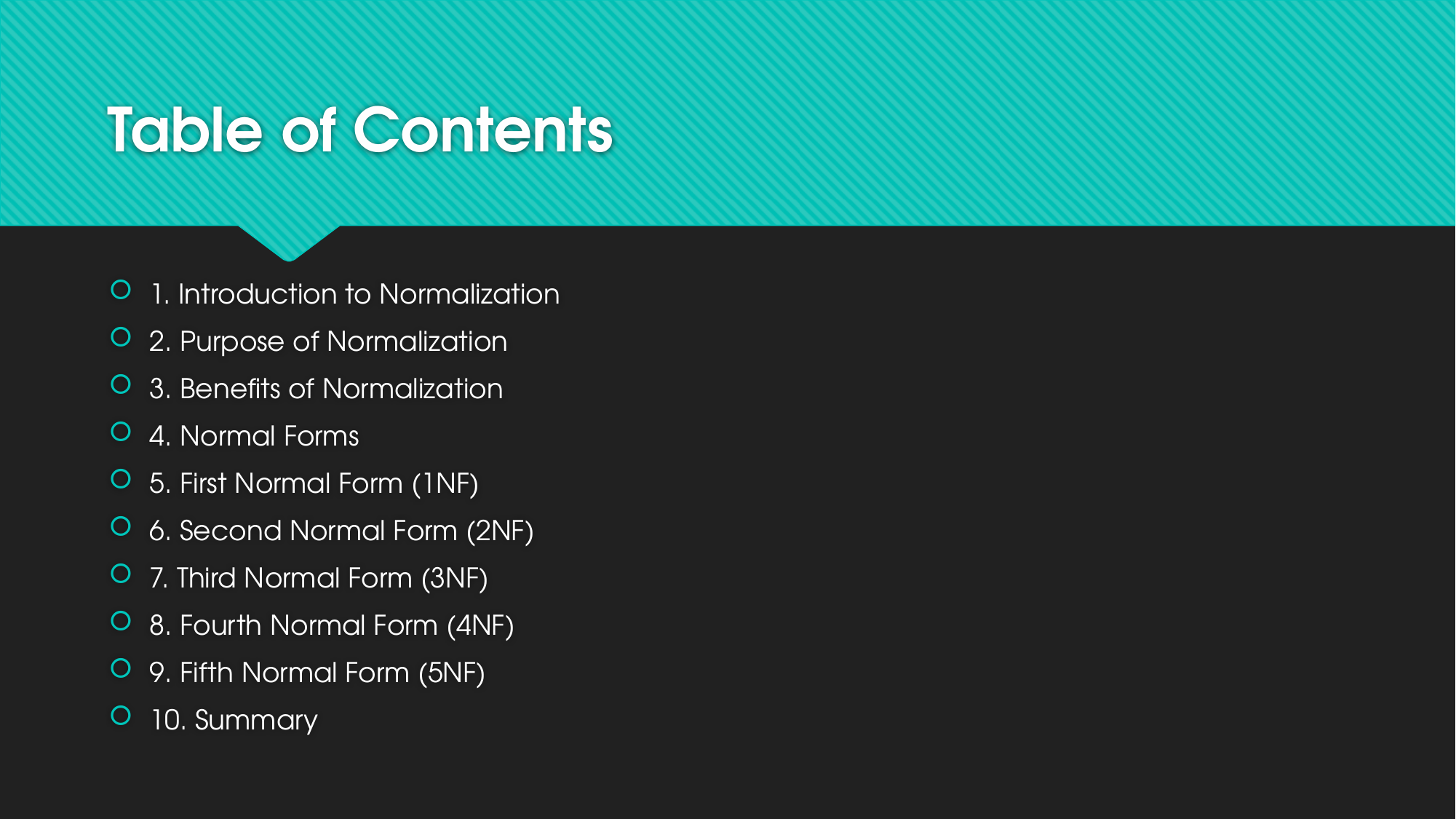

# Table of Contents

1. Introduction to Normalization
2. Purpose of Normalization
3. Benefits of Normalization
4. Normal Forms
5. First Normal Form (1NF)
6. Second Normal Form (2NF)
7. Third Normal Form (3NF)
8. Fourth Normal Form (4NF)
9. Fifth Normal Form (5NF)
10. Summary